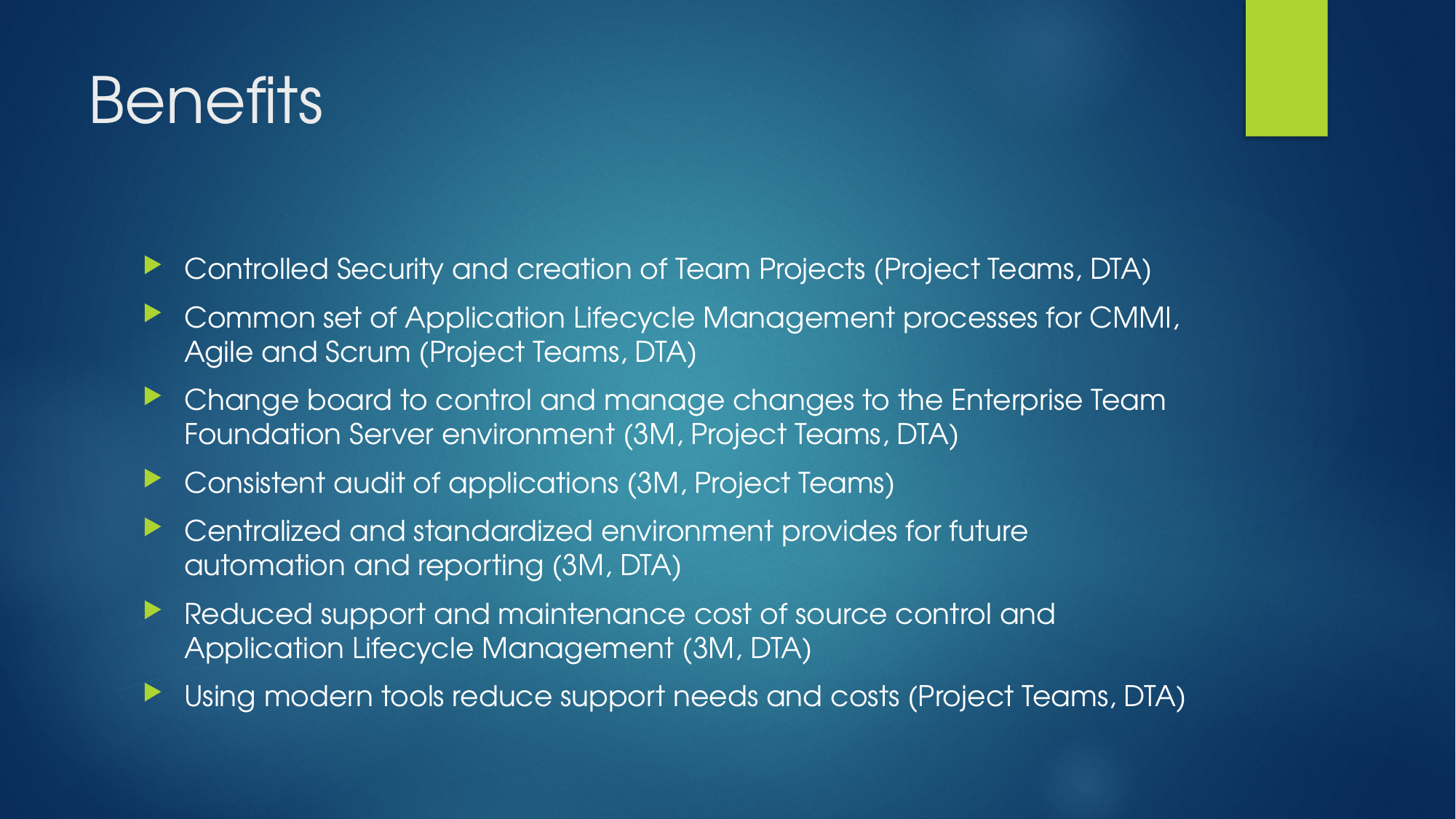

# Benefits
Controlled Security and creation of Team Projects (Project Teams, DTA)
Common set of Application Lifecycle Management processes for CMMI, Agile and Scrum (Project Teams, DTA)
Change board to control and manage changes to the Enterprise Team Foundation Server environment (3M, Project Teams, DTA)
Consistent audit of applications (3M, Project Teams)
Centralized and standardized environment provides for future automation and reporting (3M, DTA)
Reduced support and maintenance cost of source control and Application Lifecycle Management (3M, DTA)
Using modern tools reduce support needs and costs (Project Teams, DTA)